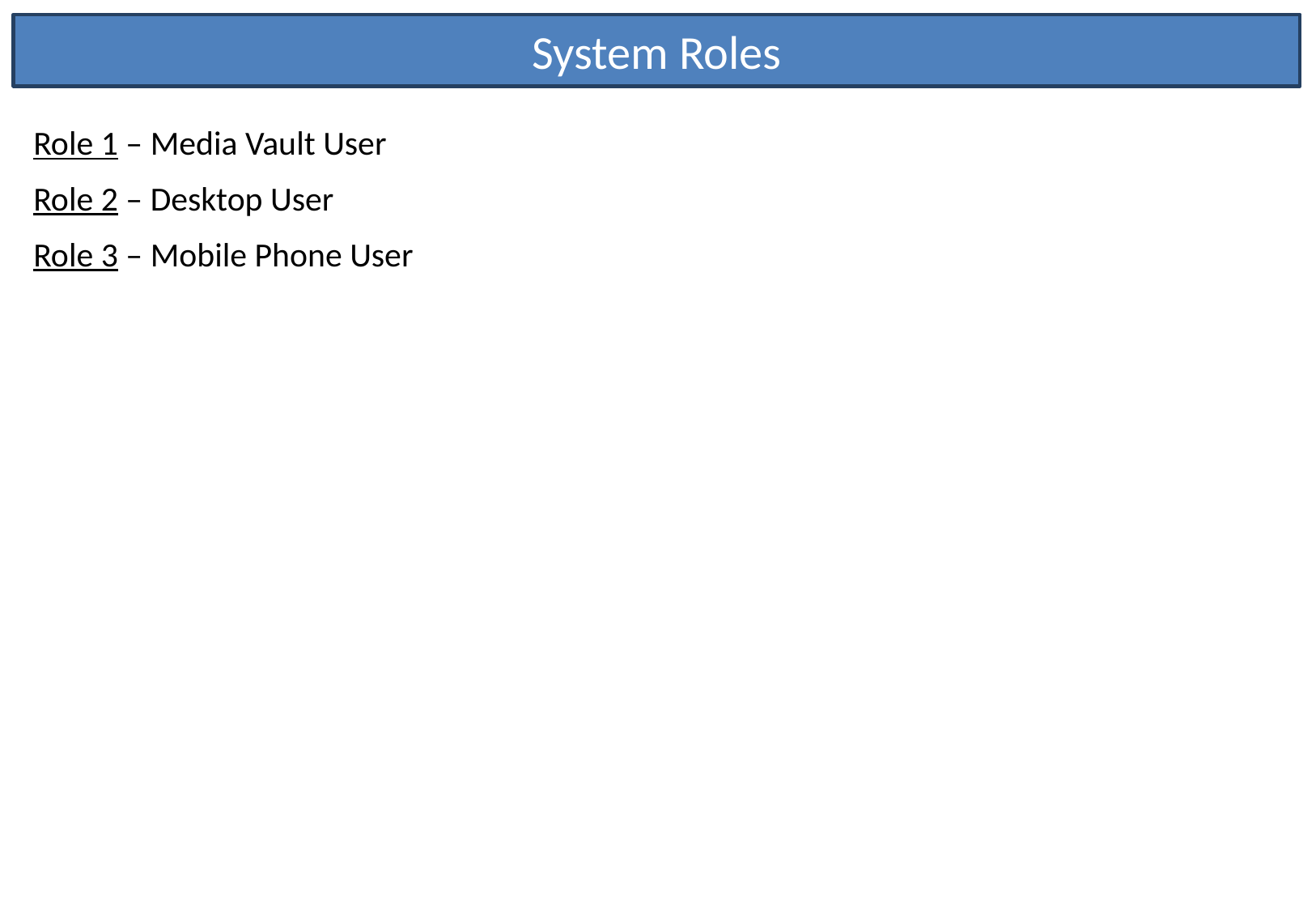

System Roles
Role 1 – Media Vault User
Role 2 – Desktop User
Role 3 – Mobile Phone User